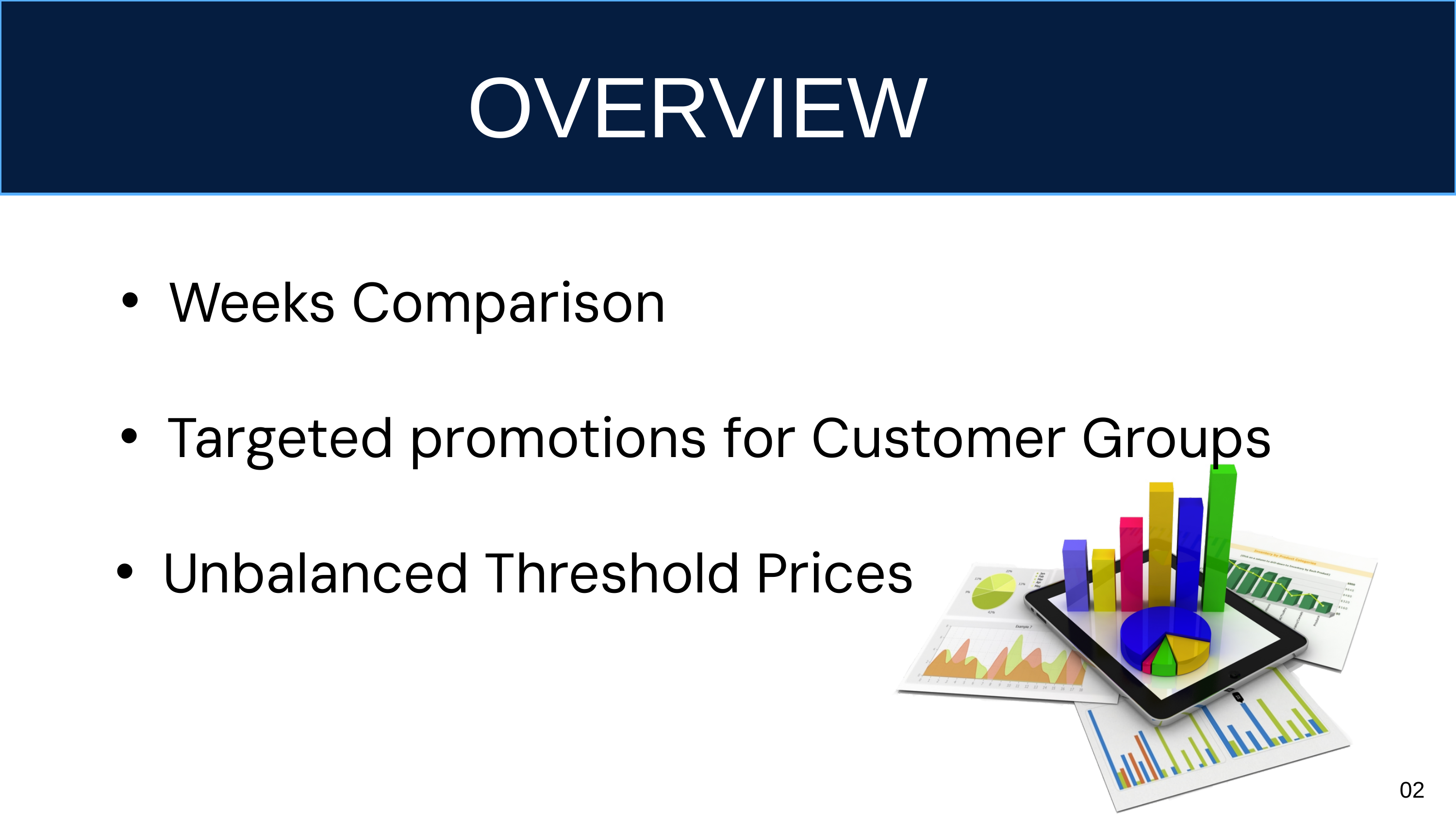

OVERVIEW
Weeks Comparison
Targeted promotions for Customer Groups

Unbalanced Threshold Prices
02